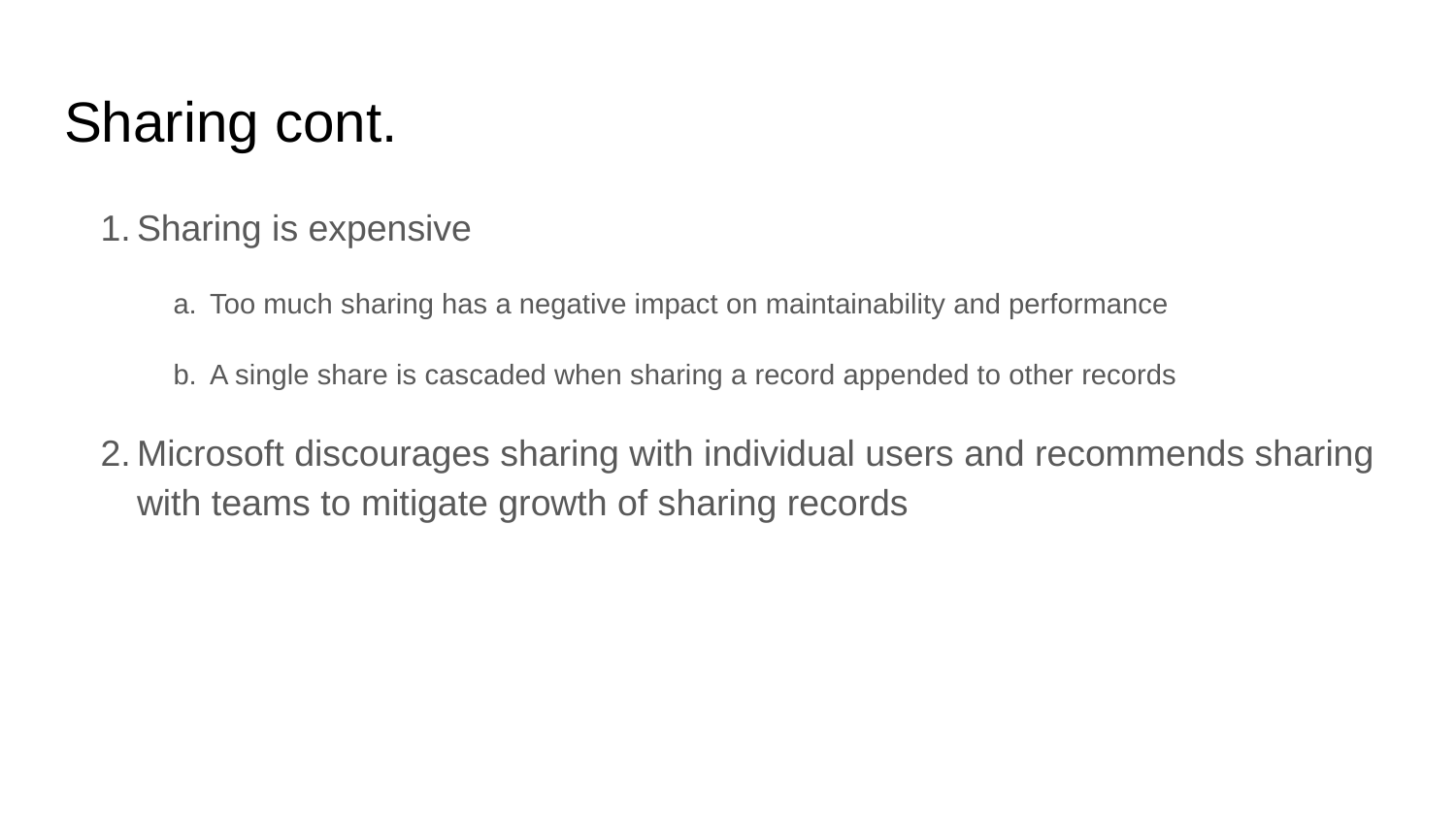

# Sharing cont.
Sharing is expensive
Too much sharing has a negative impact on maintainability and performance
A single share is cascaded when sharing a record appended to other records
Microsoft discourages sharing with individual users and recommends sharing with teams to mitigate growth of sharing records